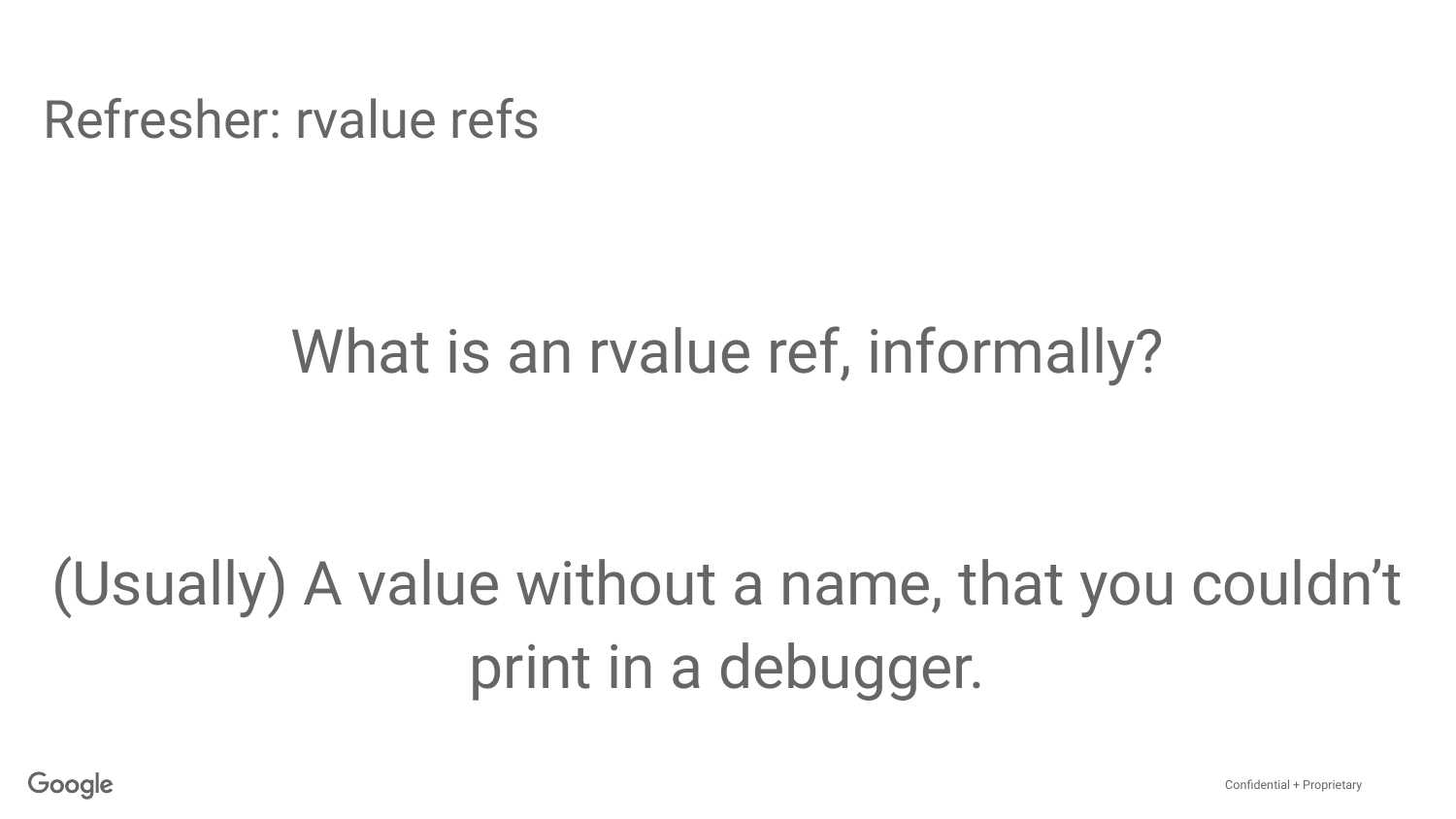

# Refresher: rvalue refs

What is an rvalue ref, informally?

(Usually) A value without a name, that you couldn’t print in a debugger.